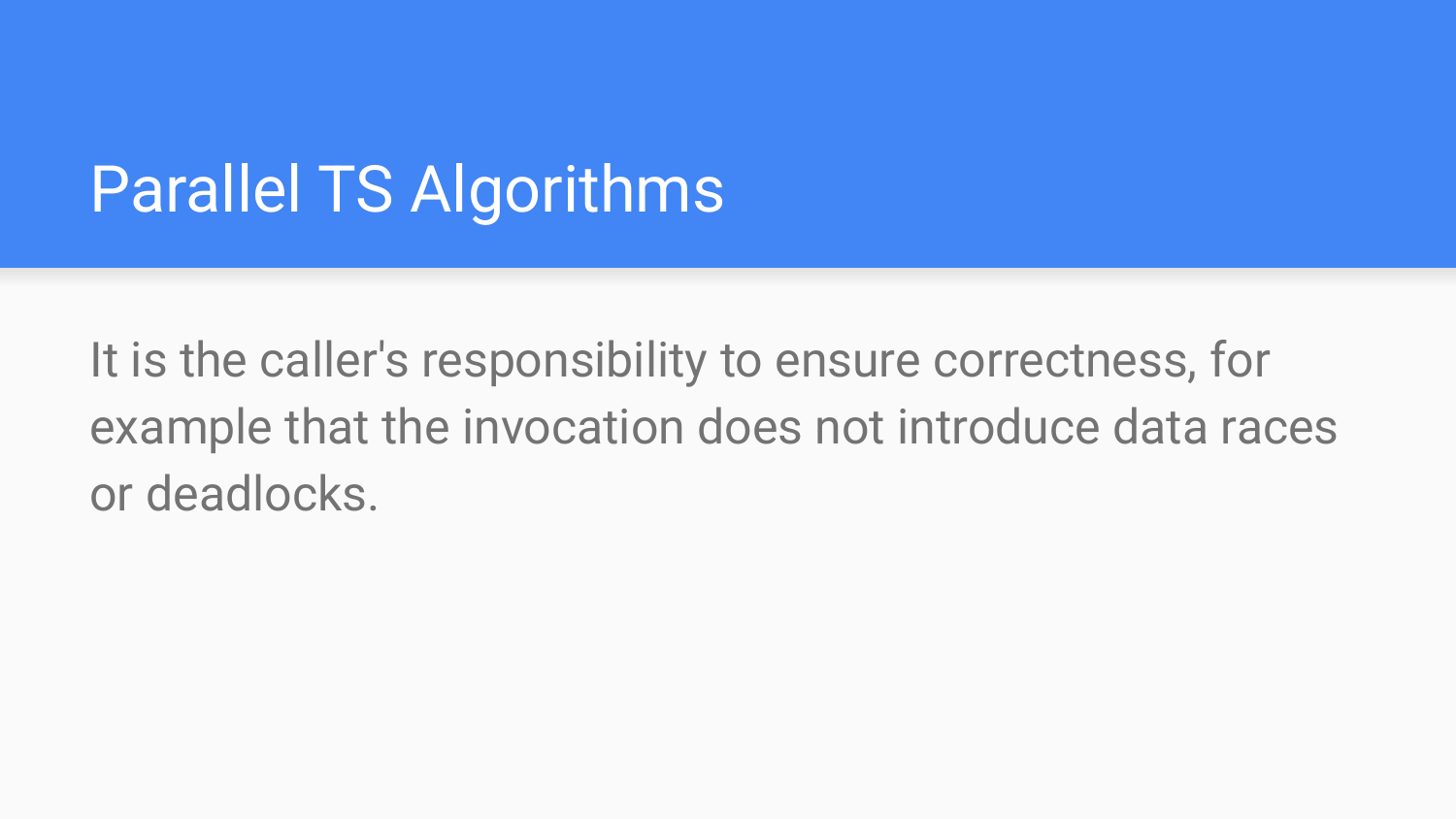

# Parallel TS Algorithms
It is the caller's responsibility to ensure correctness, for example that the invocation does not introduce data races or deadlocks.